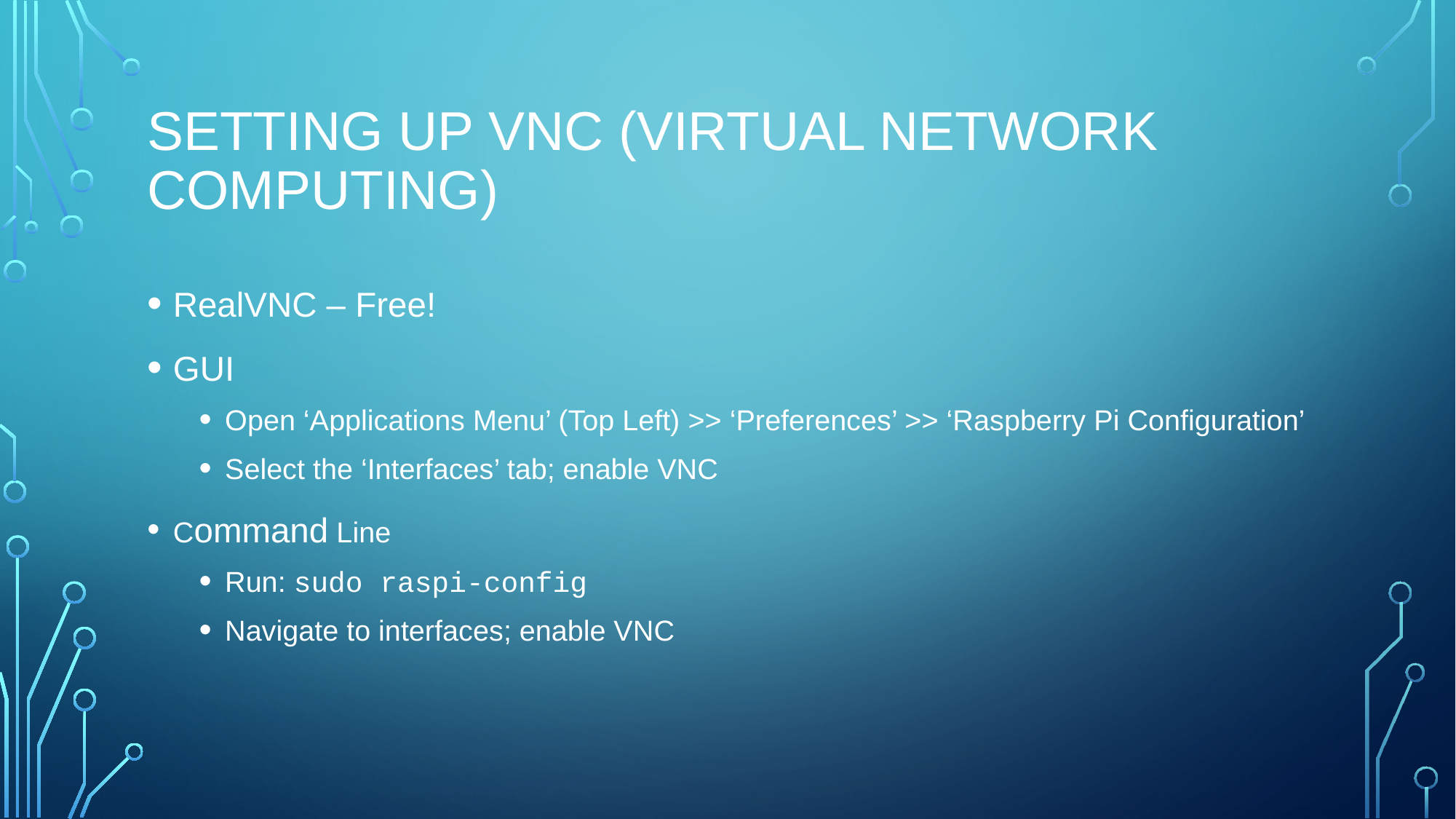

# Setting up VNC (Virtual Network Computing)
RealVNC – Free!
GUI
Open ‘Applications Menu’ (Top Left) >> ‘Preferences’ >> ‘Raspberry Pi Configuration’
Select the ‘Interfaces’ tab; enable VNC
Command Line
Run: sudo raspi-config
Navigate to interfaces; enable VNC